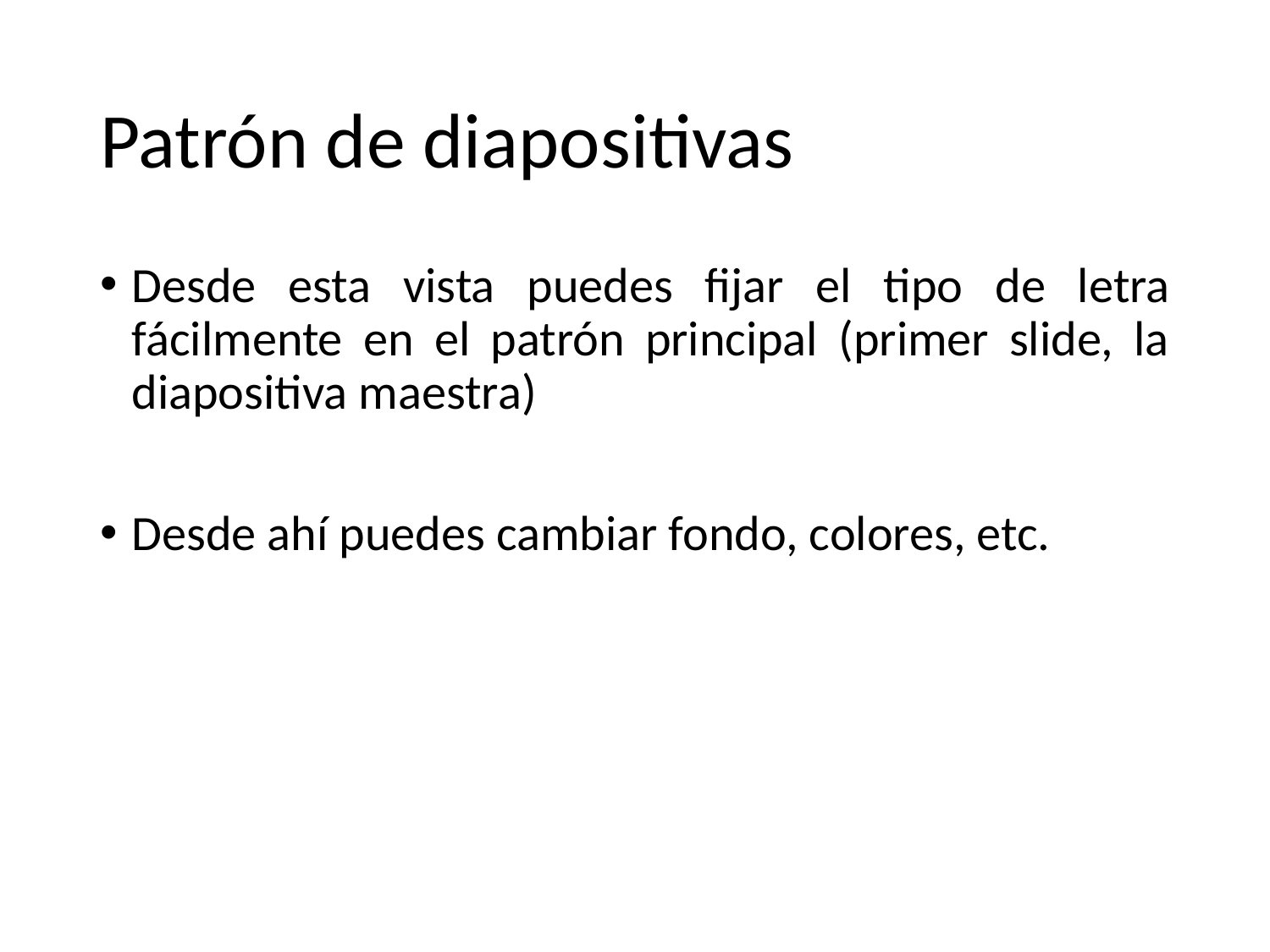

# Patrón de diapositivas
Desde esta vista puedes fijar el tipo de letra fácilmente en el patrón principal (primer slide, la diapositiva maestra)

Desde ahí puedes cambiar fondo, colores, etc.